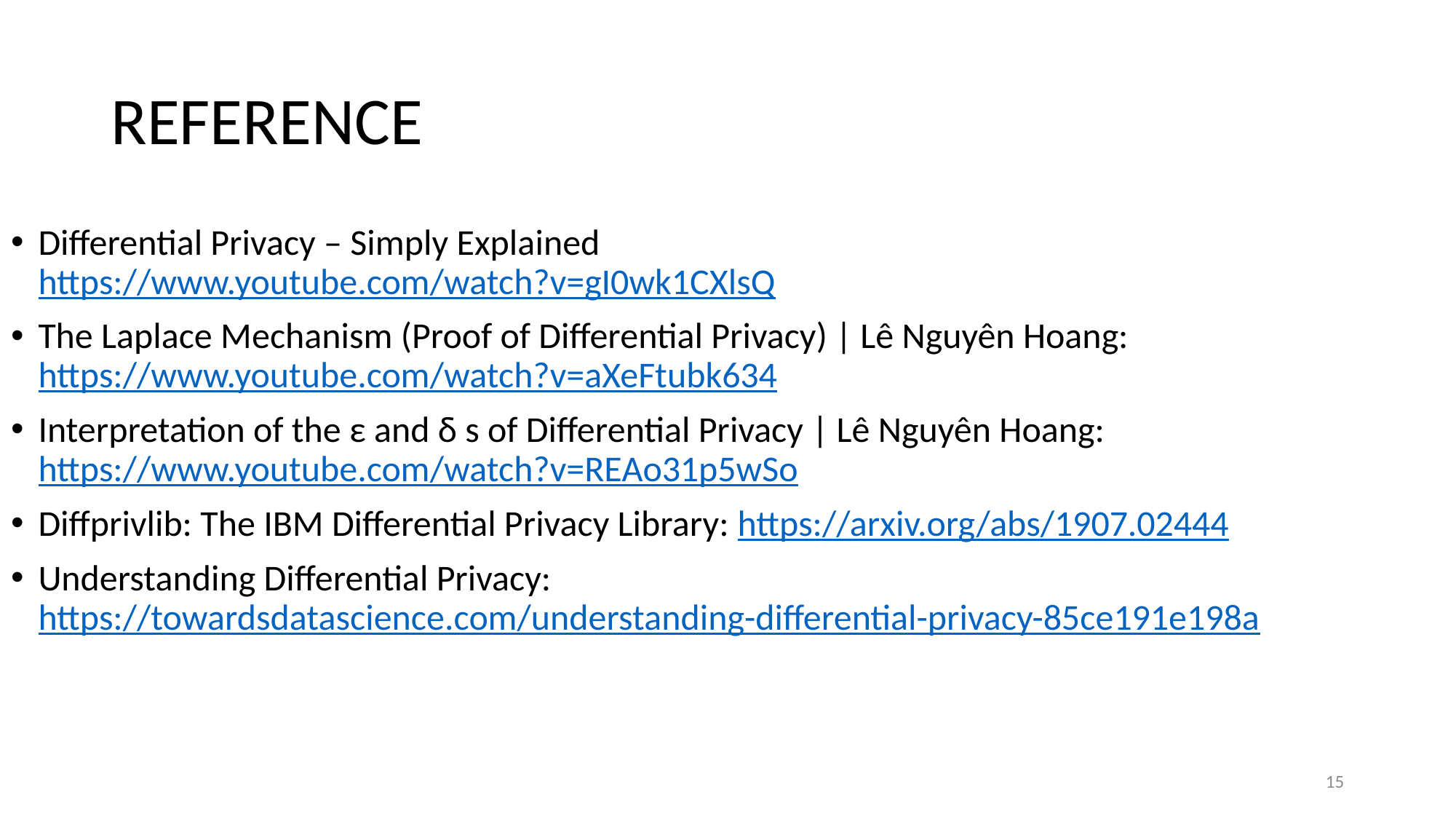

# REFERENCE
Differential Privacy – Simply Explained
https://www.youtube.com/watch?v=gI0wk1CXlsQ
The Laplace Mechanism (Proof of Differential Privacy) | Lê Nguyên Hoang: https://www.youtube.com/watch?v=aXeFtubk634
Interpretation of the ε and δ s of Differential Privacy | Lê Nguyên Hoang: https://www.youtube.com/watch?v=REAo31p5wSo
Diffprivlib: The IBM Differential Privacy Library: https://arxiv.org/abs/1907.02444
Understanding Differential Privacy:
https://towardsdatascience.com/understanding-differential-privacy-85ce191e198a
15